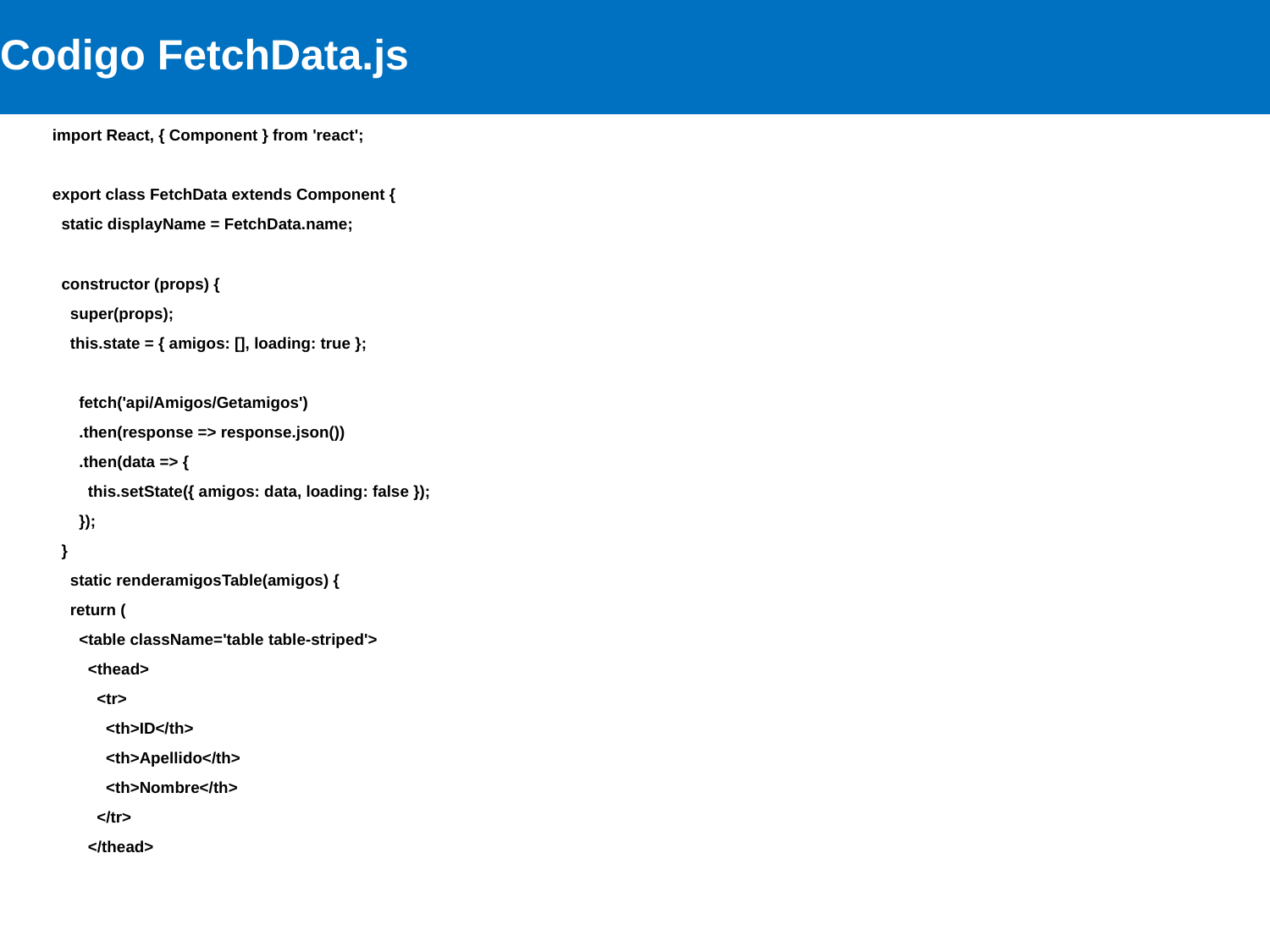

# Codigo FetchData.js
import React, { Component } from 'react';

export class FetchData extends Component {
  static displayName = FetchData.name;

  constructor (props) {
    super(props);
    this.state = { amigos: [], loading: true };

      fetch('api/Amigos/Getamigos')
      .then(response => response.json())
      .then(data => {
        this.setState({ amigos: data, loading: false });
      });
  }
    static renderamigosTable(amigos) {
    return (
      <table className='table table-striped'>
        <thead>
          <tr>
            <th>ID</th>
            <th>Apellido</th>
            <th>Nombre</th>
          </tr>
        </thead>